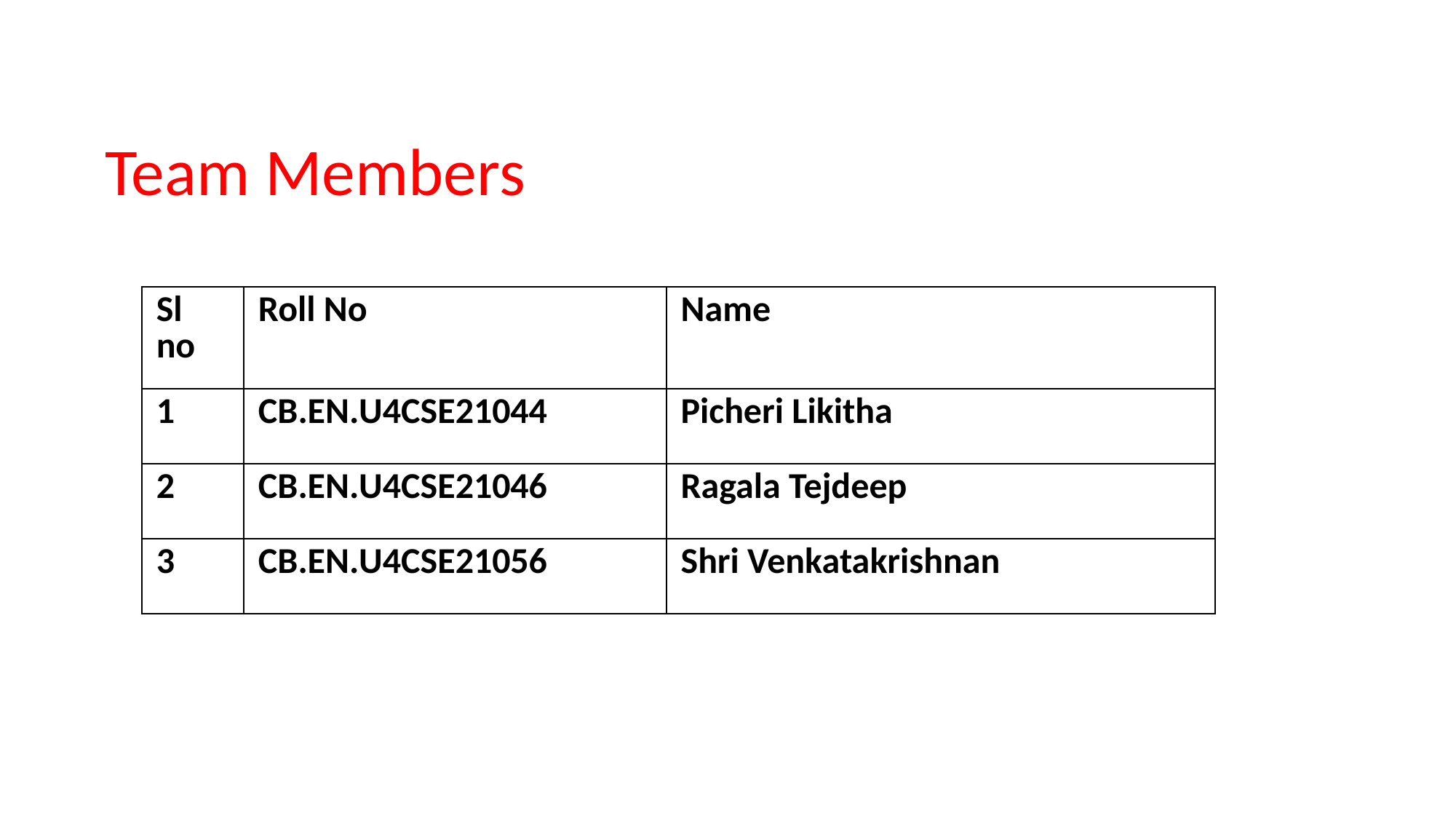

Team Members
| Sl no | Roll No | Name |
| --- | --- | --- |
| 1 | CB.EN.U4CSE21044 | Picheri Likitha |
| 2 | CB.EN.U4CSE21046 | Ragala Tejdeep |
| 3 | CB.EN.U4CSE21056 | Shri Venkatakrishnan |